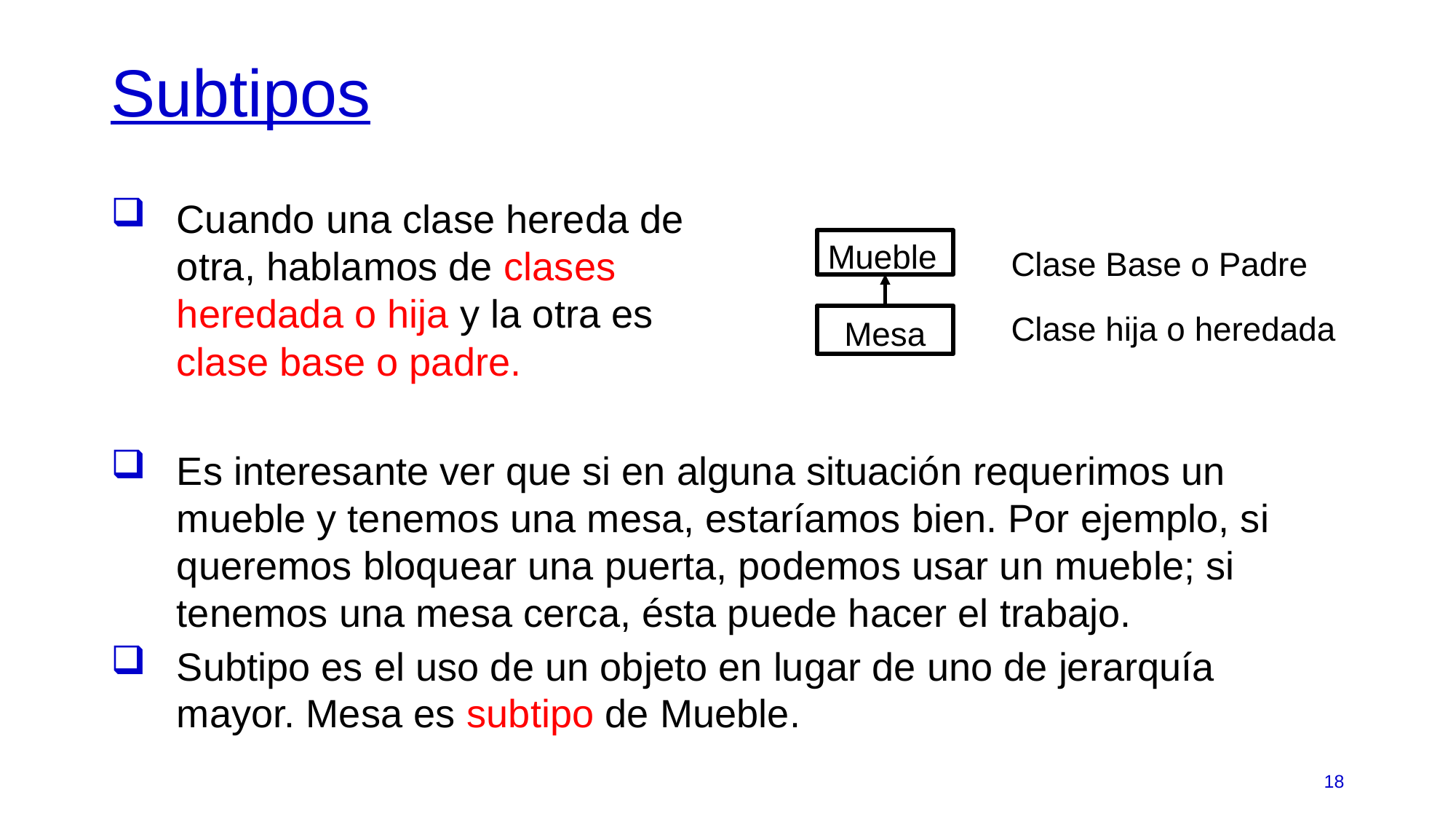

# Subtipos
Cuando una clase hereda de otra, hablamos de clases heredada o hija y la otra es clase base o padre.
Mueble
Clase Base o Padre

Clase hija o heredada
Mesa
Es interesante ver que si en alguna situación requerimos un mueble y tenemos una mesa, estaríamos bien. Por ejemplo, si queremos bloquear una puerta, podemos usar un mueble; si tenemos una mesa cerca, ésta puede hacer el trabajo.
Subtipo es el uso de un objeto en lugar de uno de jerarquía mayor. Mesa es subtipo de Mueble.
18